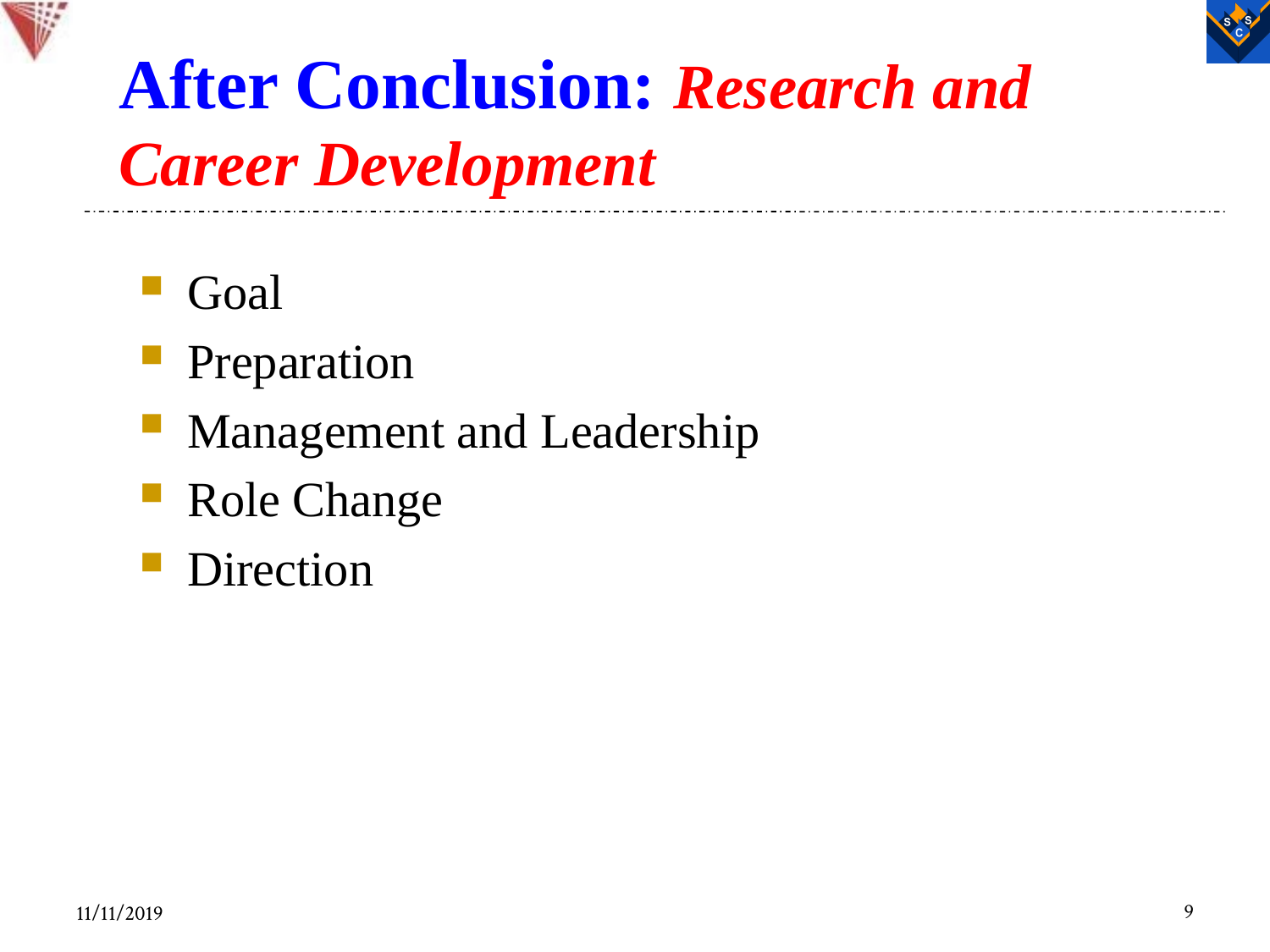

# After Conclusion: Research and Career Development

Goal
Preparation
Management and Leadership
Role Change
Direction
11/11/2019
9